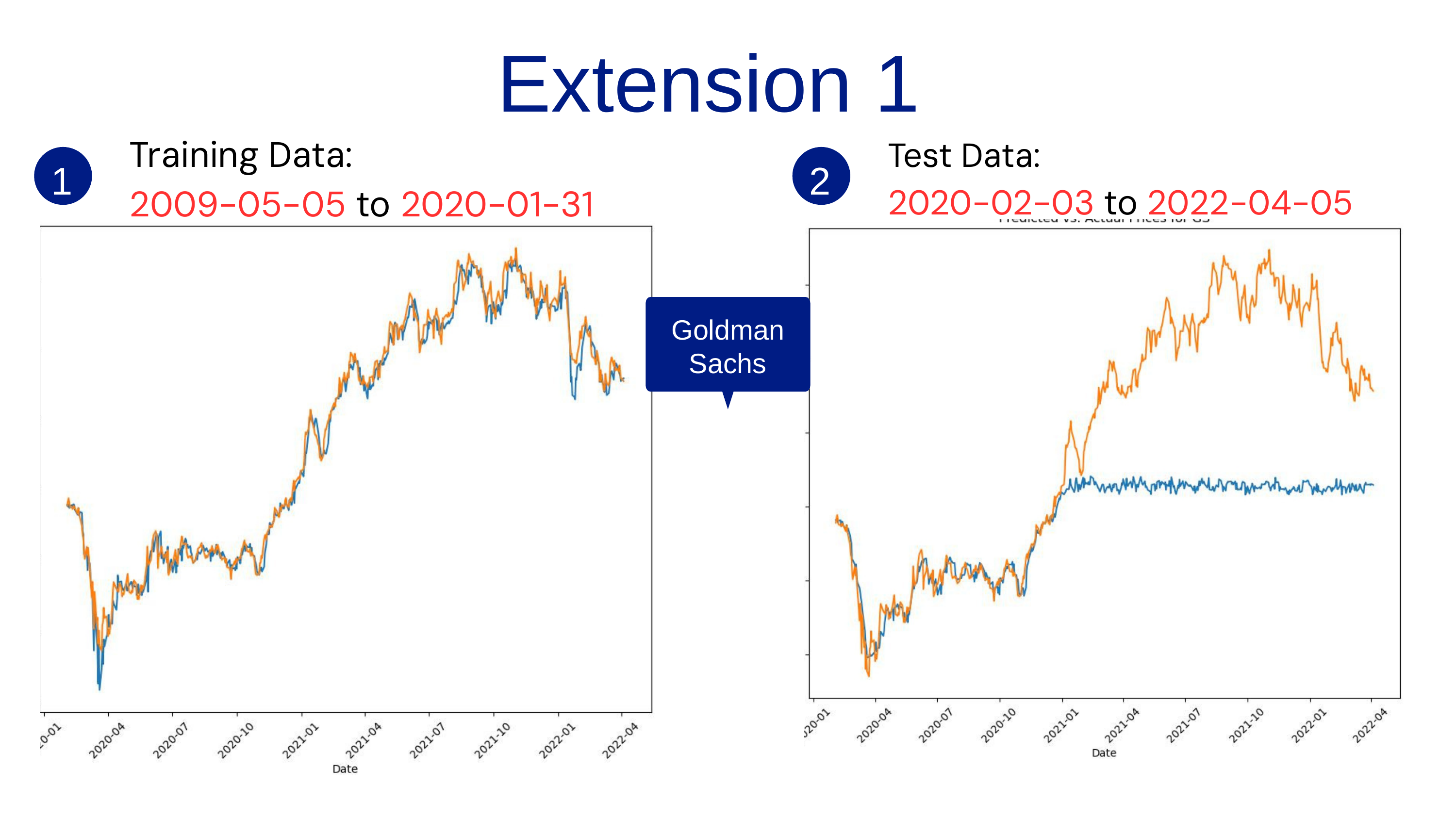

Extension 1
Training Data:
2009-05-05 to 2020-01-31
Test Data:
2020-02-03 to 2022-04-05

1

2

Goldman Sachs